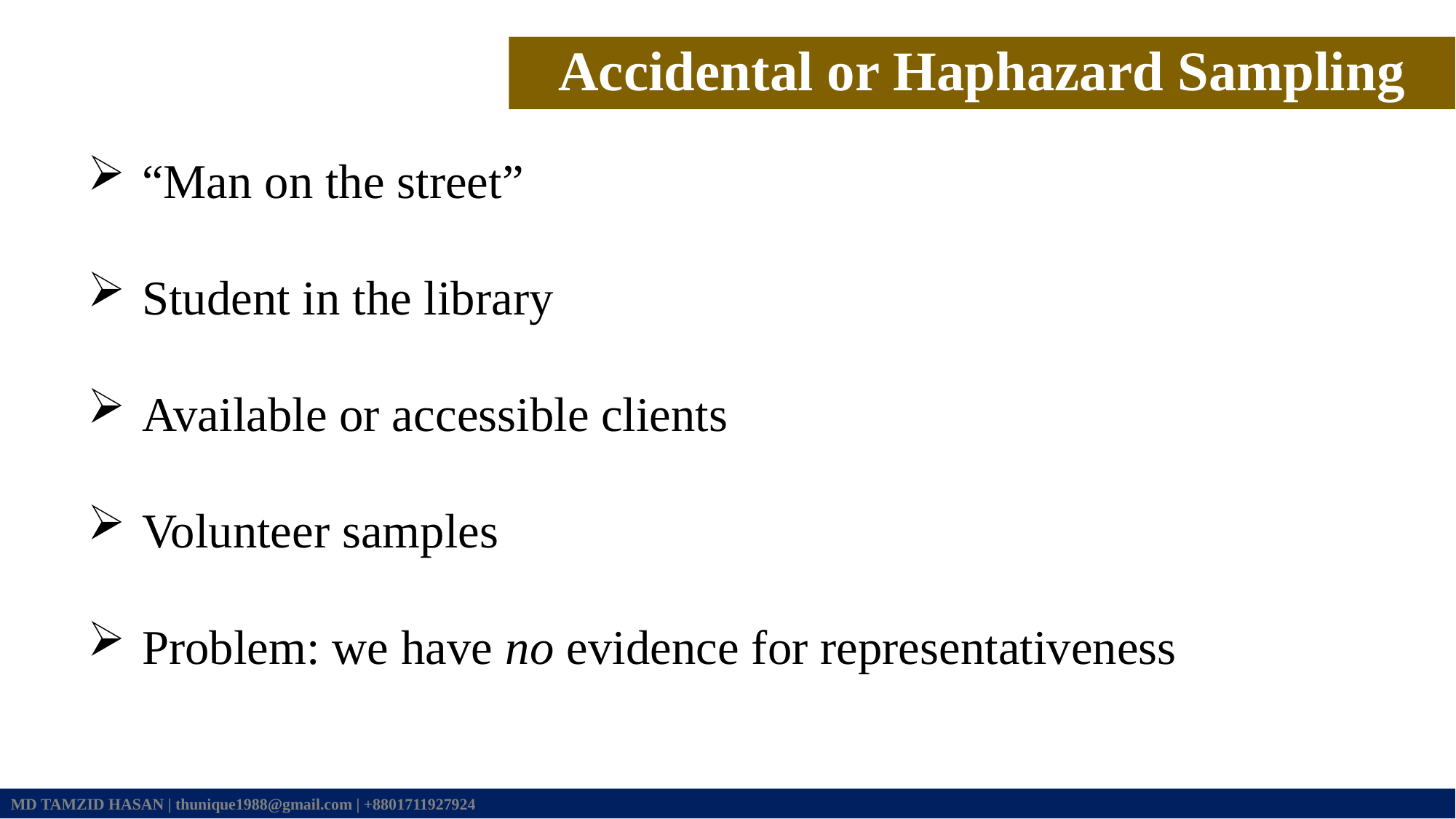

Accidental or Haphazard Sampling
“Man on the street”

Student in the library

Available or accessible clients

Volunteer samples

Problem: we have no evidence for representativeness
MD TAMZID HASAN | thunique1988@gmail.com | +8801711927924